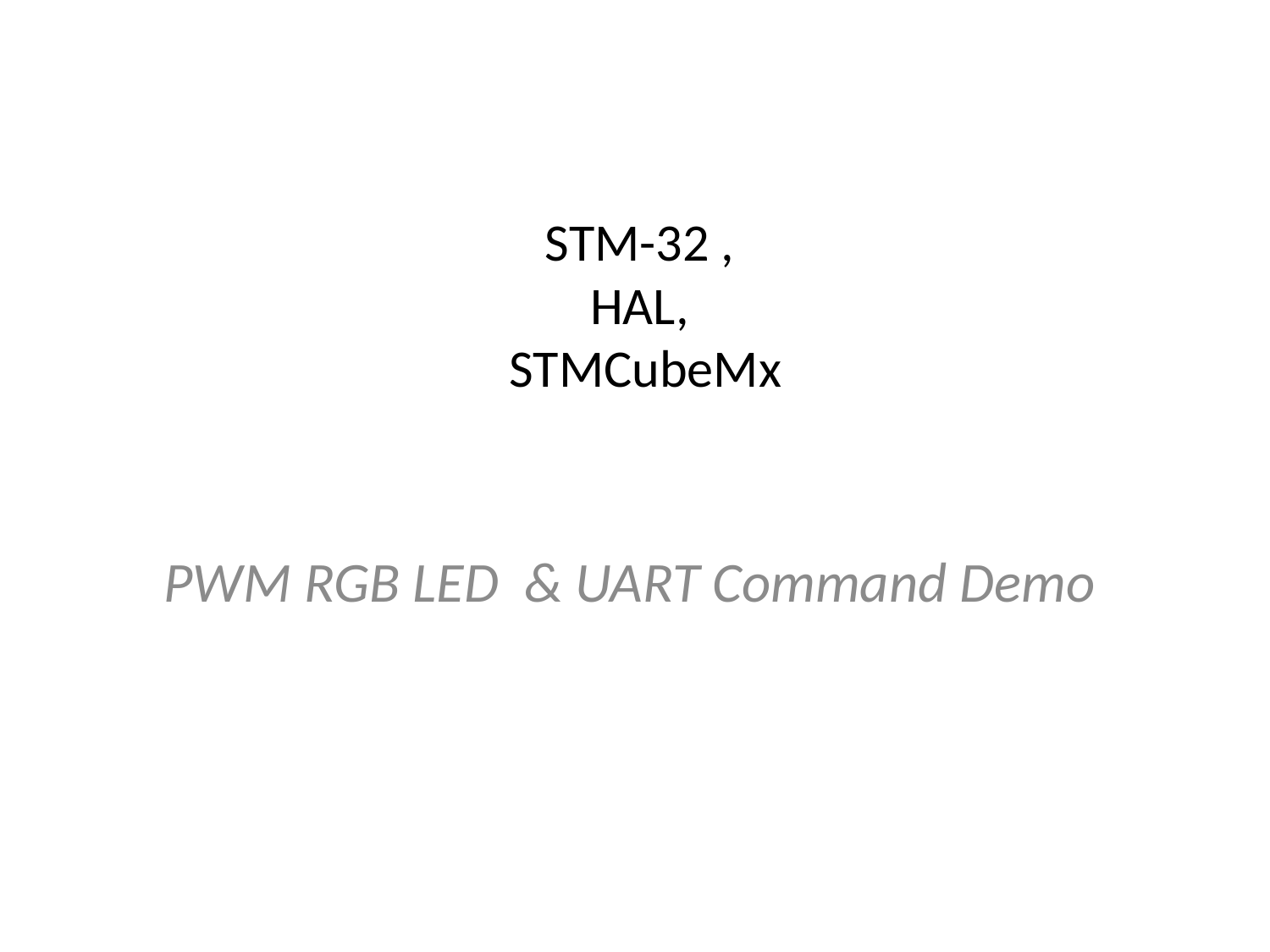

# STM-32 , HAL, STMCubeMx
PWM RGB LED  & UART Command Demo